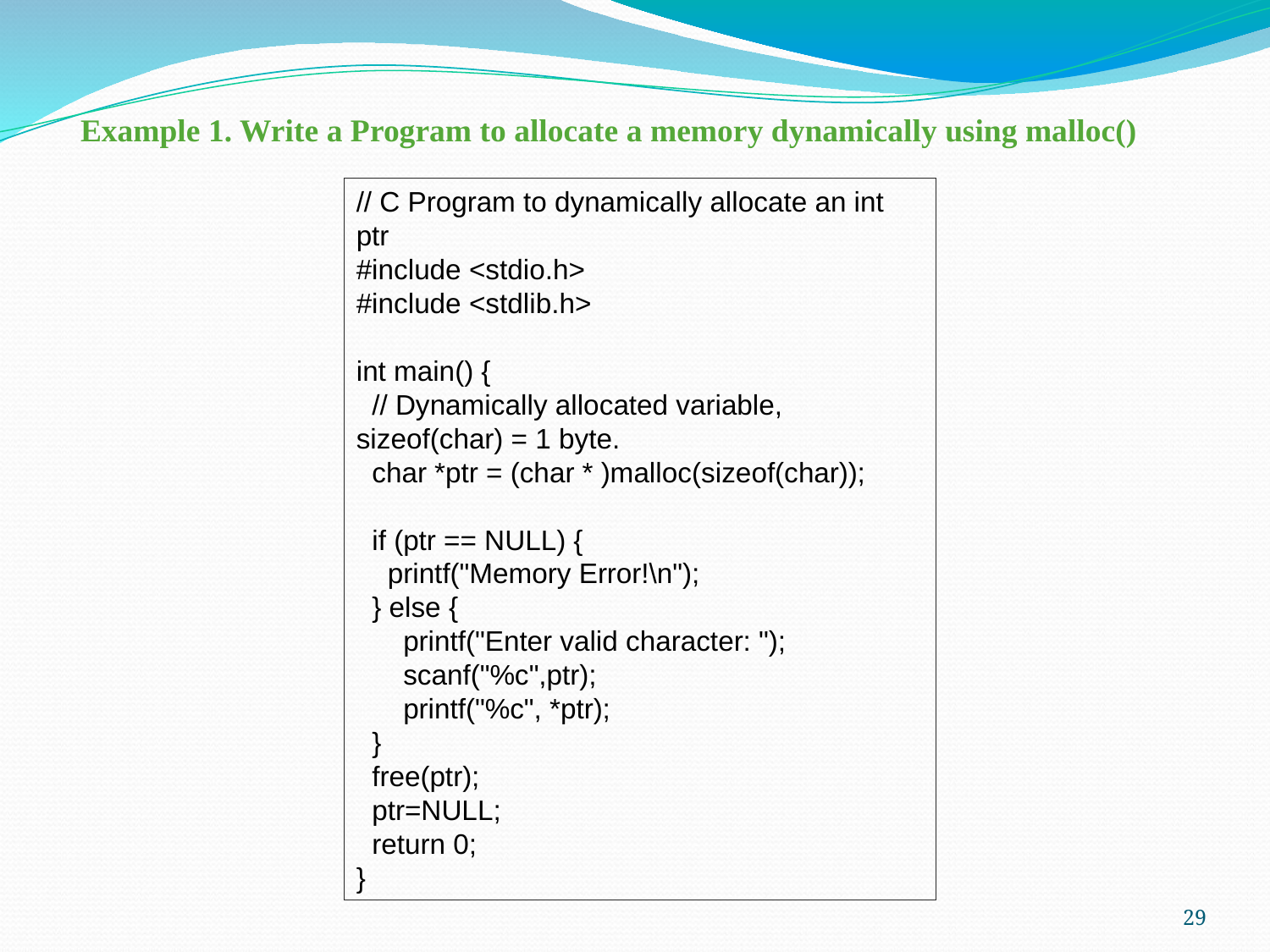

Example 1. Write a Program to allocate a memory dynamically using malloc()
// C Program to dynamically allocate an int ptr
#include <stdio.h>
#include <stdlib.h>

int main() {
  // Dynamically allocated variable, sizeof(char) = 1 byte.
  char *ptr = (char * )malloc(sizeof(char));

  if (ptr == NULL) {
    printf("Memory Error!\n");
  } else {
      printf("Enter valid character: ");
      scanf("%c",ptr);
      printf("%c", *ptr);
  }
  free(ptr);
  ptr=NULL;
  return 0;
}
29